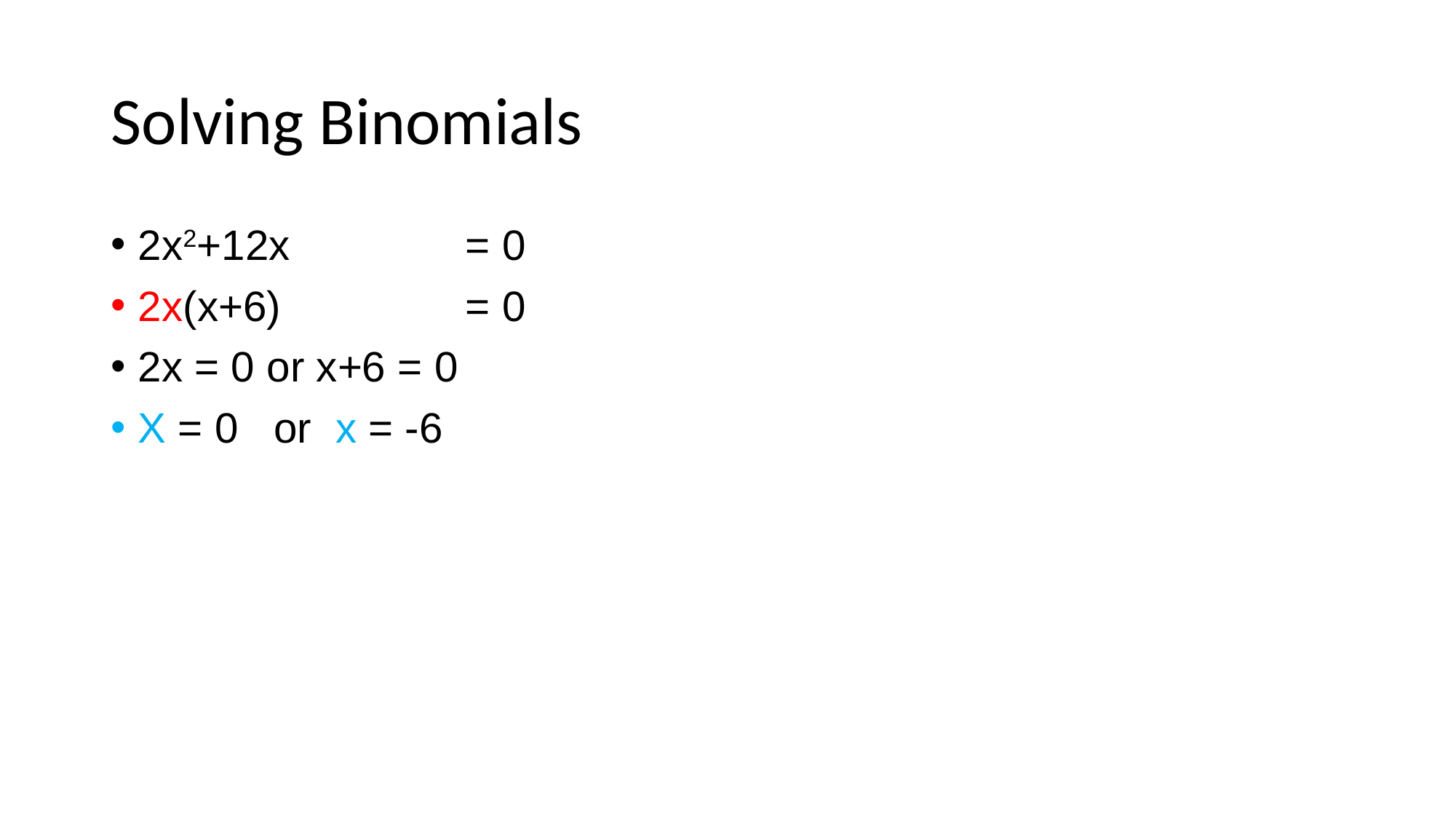

# Solving Binomials
2x2+12x		= 0
2x(x+6)		= 0
2x = 0 or x+6 = 0
X = 0   or  x = -6